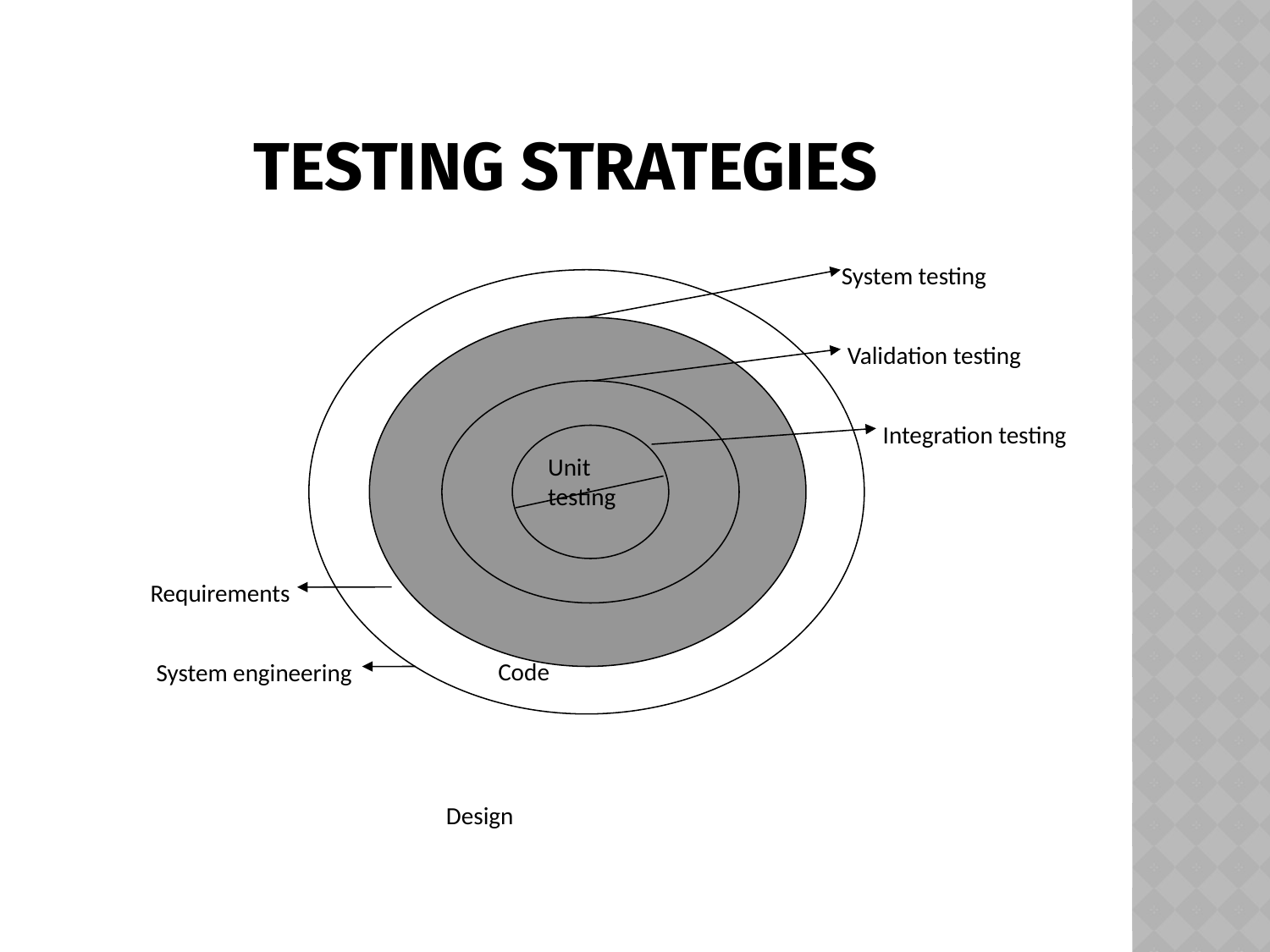

# TESTING STRATEGIES
System testing

Design
Validation testing

Code
Integration testing
Unit testing

Requirements

System engineering